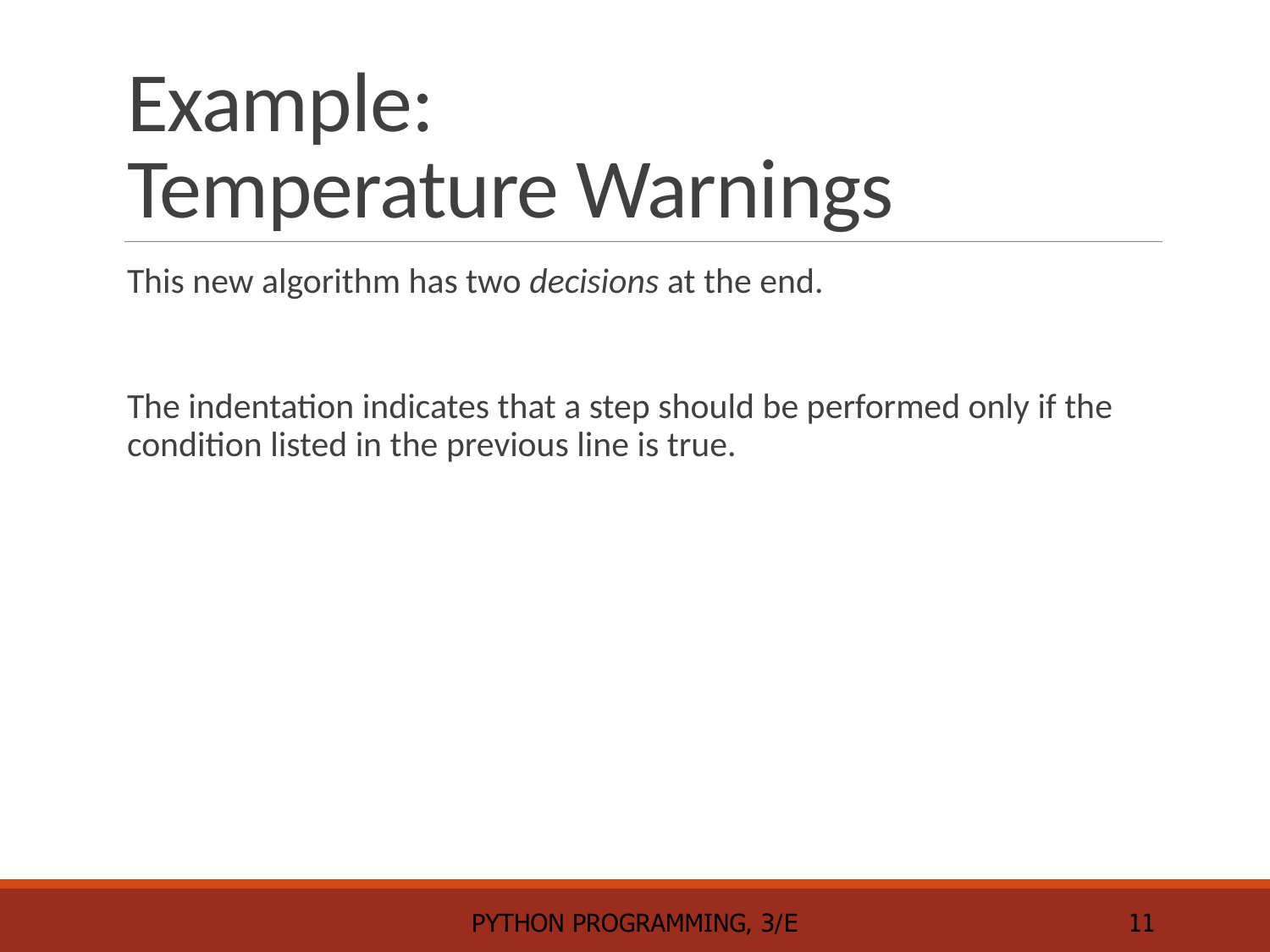

# Example: Temperature Warnings
This new algorithm has two decisions at the end.

The indentation indicates that a step should be performed only if the condition listed in the previous line is true.
Python Programming, 3/e
11